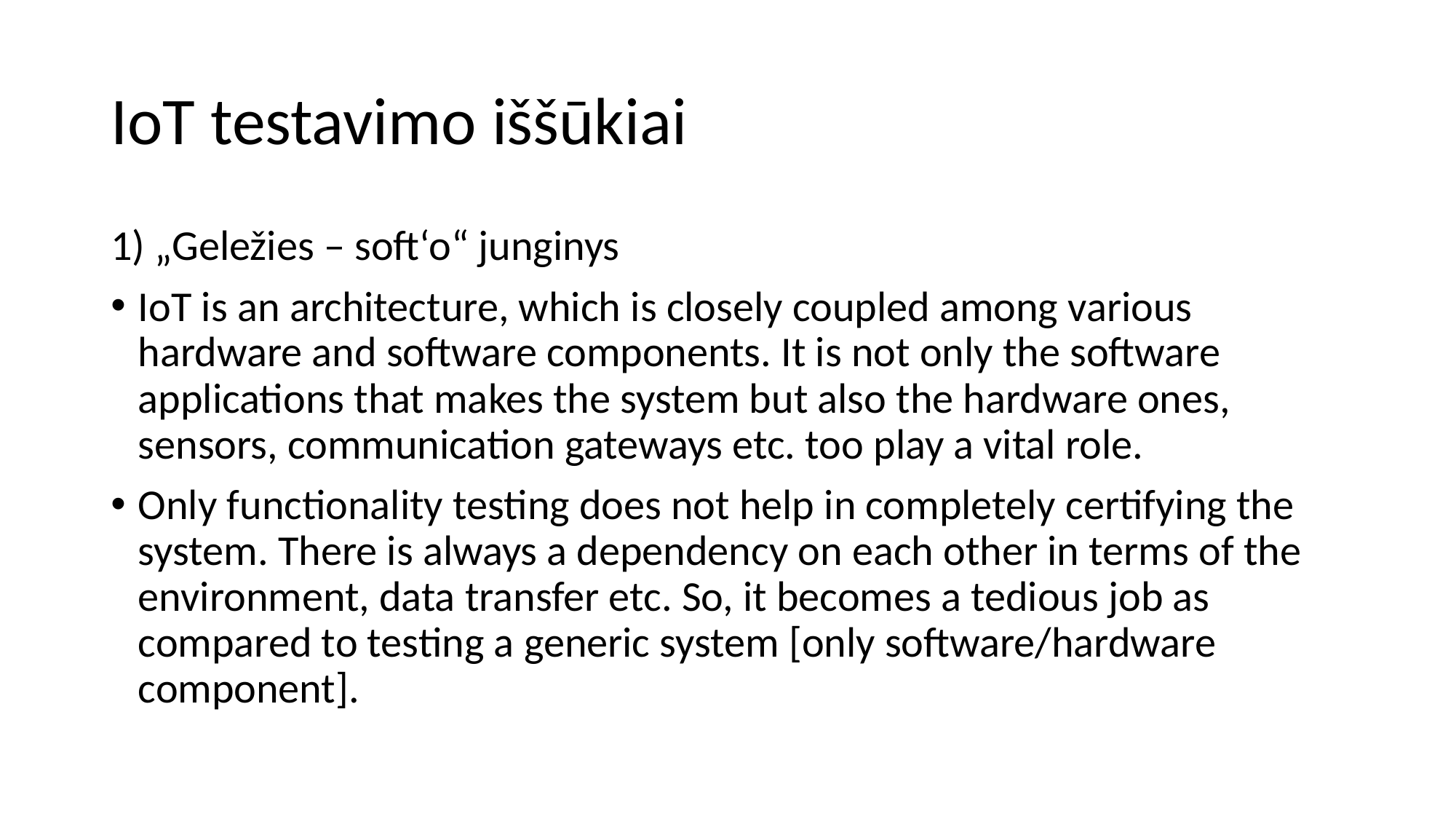

# IoT testavimo iššūkiai
1) „Geležies – soft‘o“ junginys
IoT is an architecture, which is closely coupled among various hardware and software components. It is not only the software applications that makes the system but also the hardware ones, sensors, communication gateways etc. too play a vital role.
Only functionality testing does not help in completely certifying the system. There is always a dependency on each other in terms of the environment, data transfer etc. So, it becomes a tedious job as compared to testing a generic system [only software/hardware component].